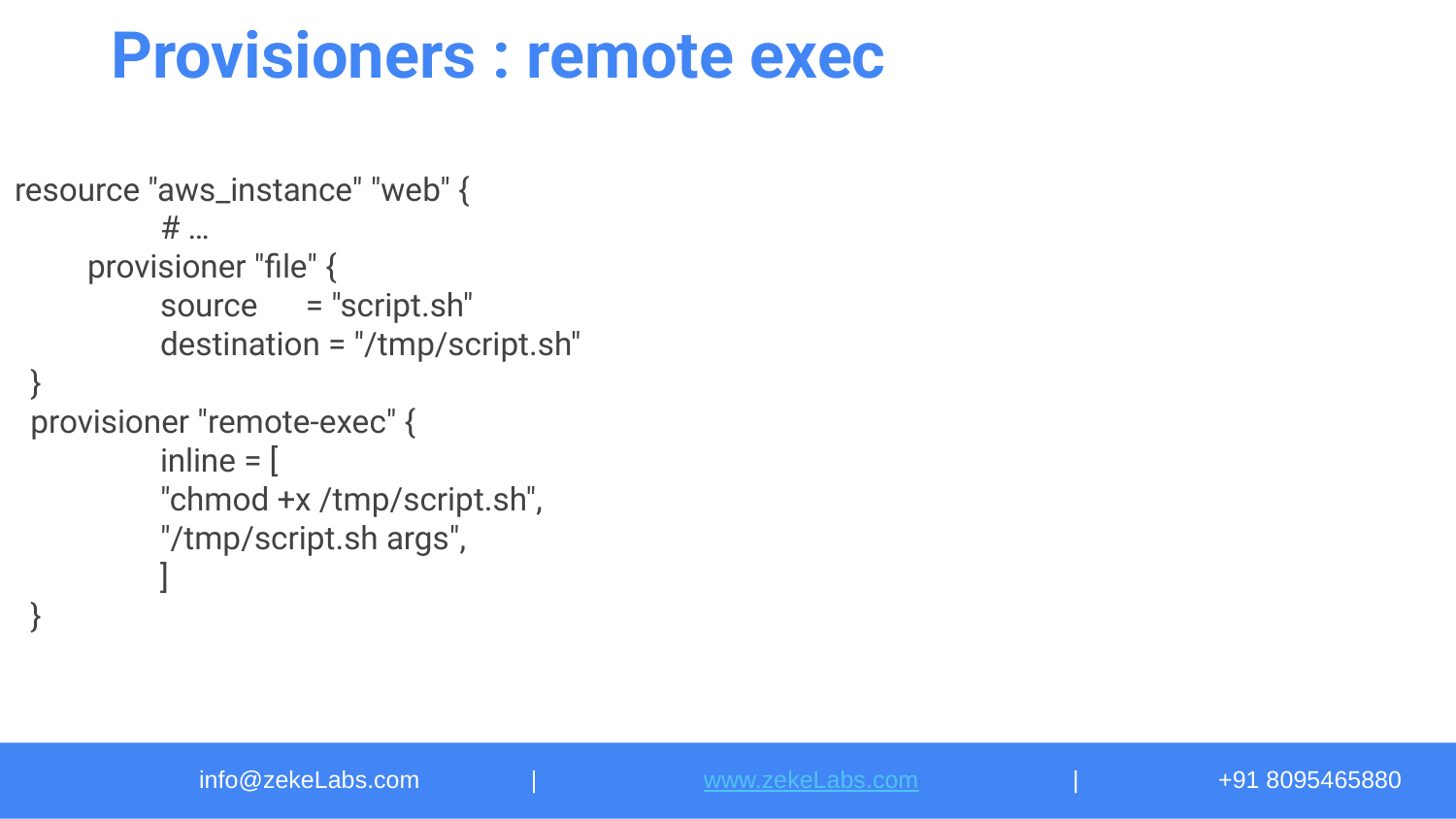

# Provisioners : remote exec
resource "aws_instance" "web" {
  	# …
provisioner "file" {
    	source      = "script.sh"
    	destination = "/tmp/script.sh"
  }
  provisioner "remote-exec" {
    	inline = [
      	"chmod +x /tmp/script.sh",
      	"/tmp/script.sh args",
    	]
  }

info@zekeLabs.com	      |	          www.zekeLabs.com		|	+91 8095465880